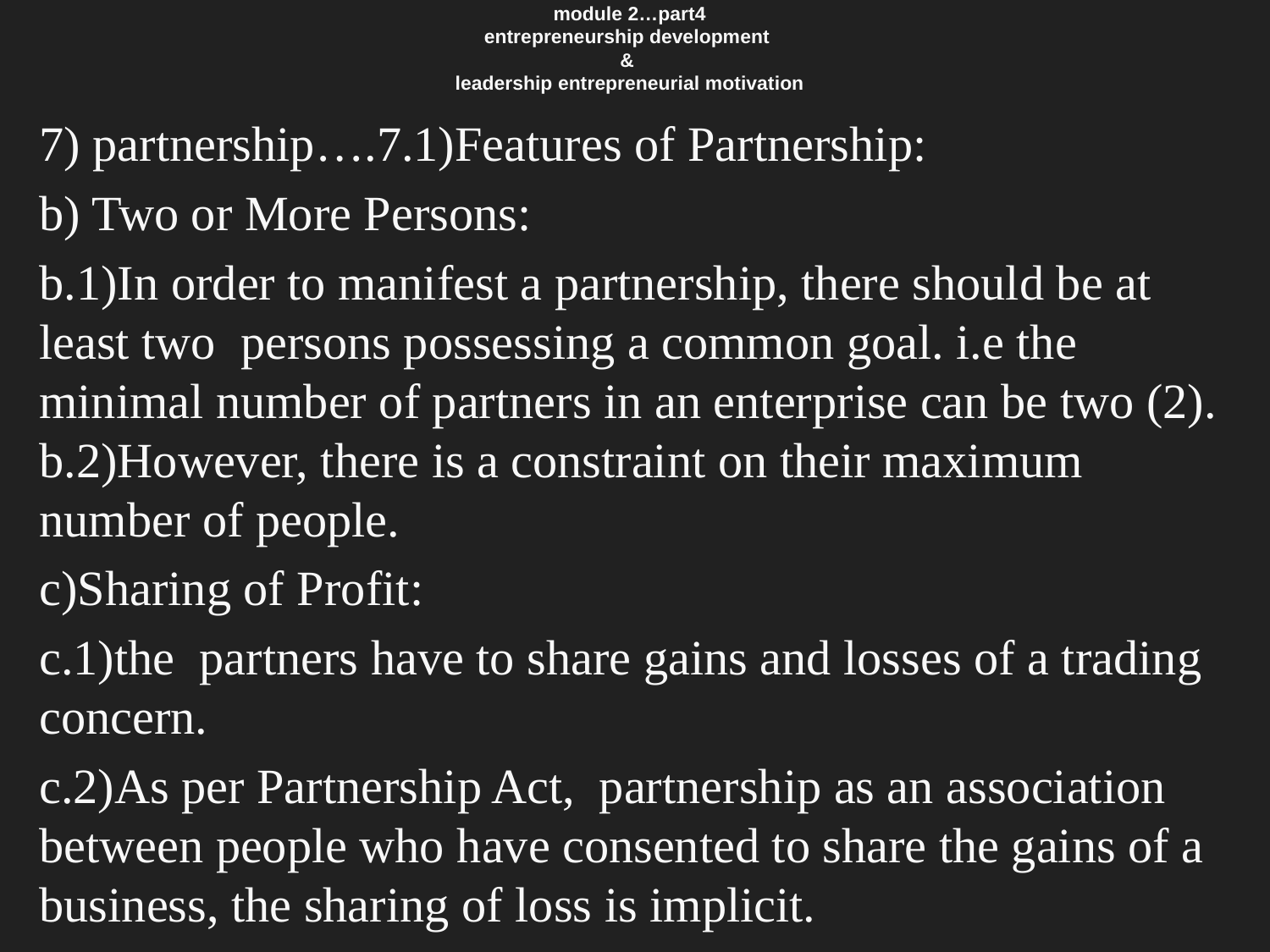

# module 2…part4 entrepreneurship development & leadership entrepreneurial motivation
7) partnership….7.1)Features of Partnership:
b) Two or More Persons:
b.1)In order to manifest a partnership, there should be at least two  persons possessing a common goal. i.e the minimal number of partners in an enterprise can be two (2). b.2)However, there is a constraint on their maximum number of people.
c)Sharing of Profit:
c.1)the  partners have to share gains and losses of a trading concern.
c.2)As per Partnership Act,  partnership as an association between people who have consented to share the gains of a business, the sharing of loss is implicit.